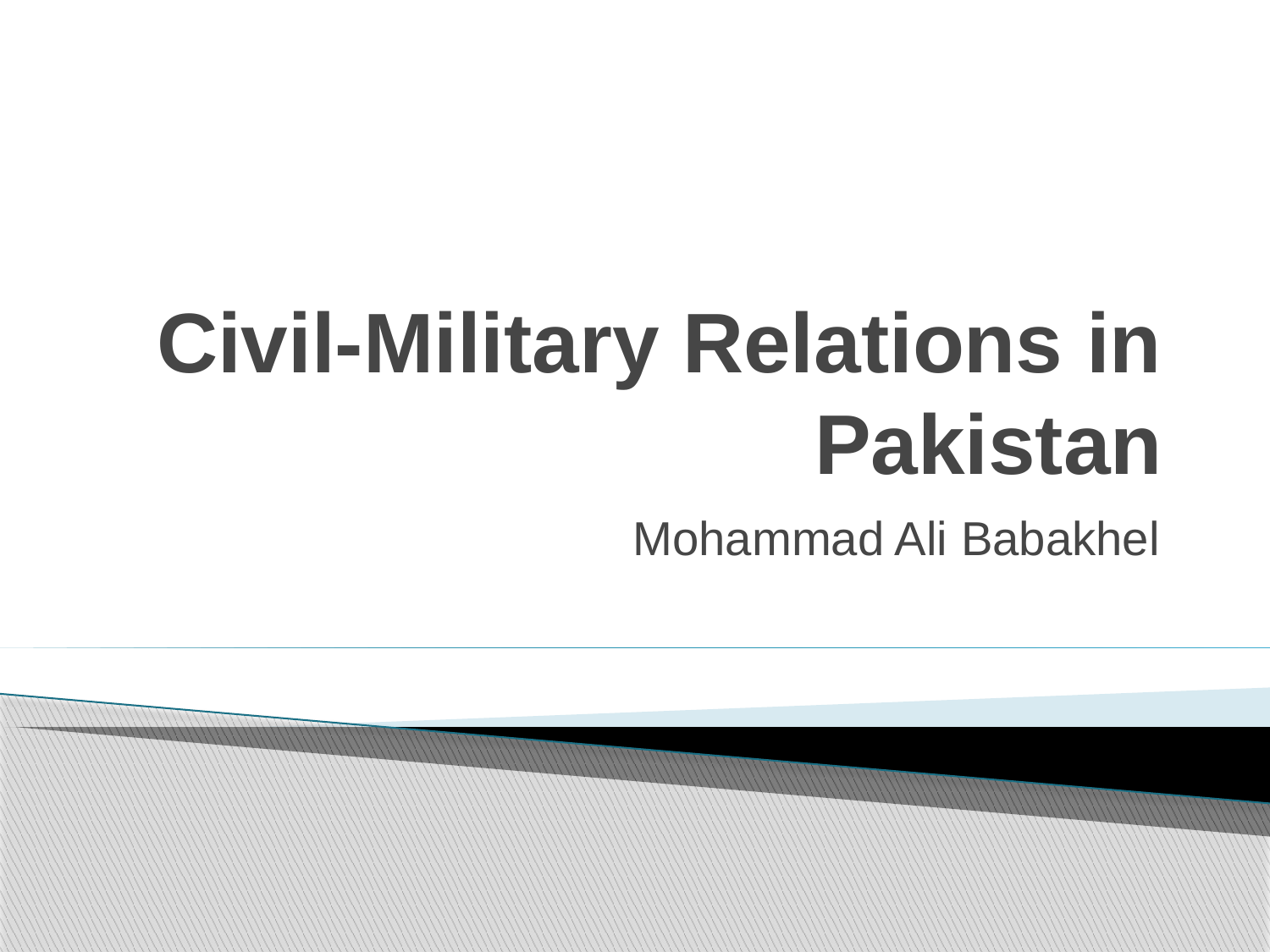

# Civil-Military Relations in Pakistan
Mohammad Ali Babakhel